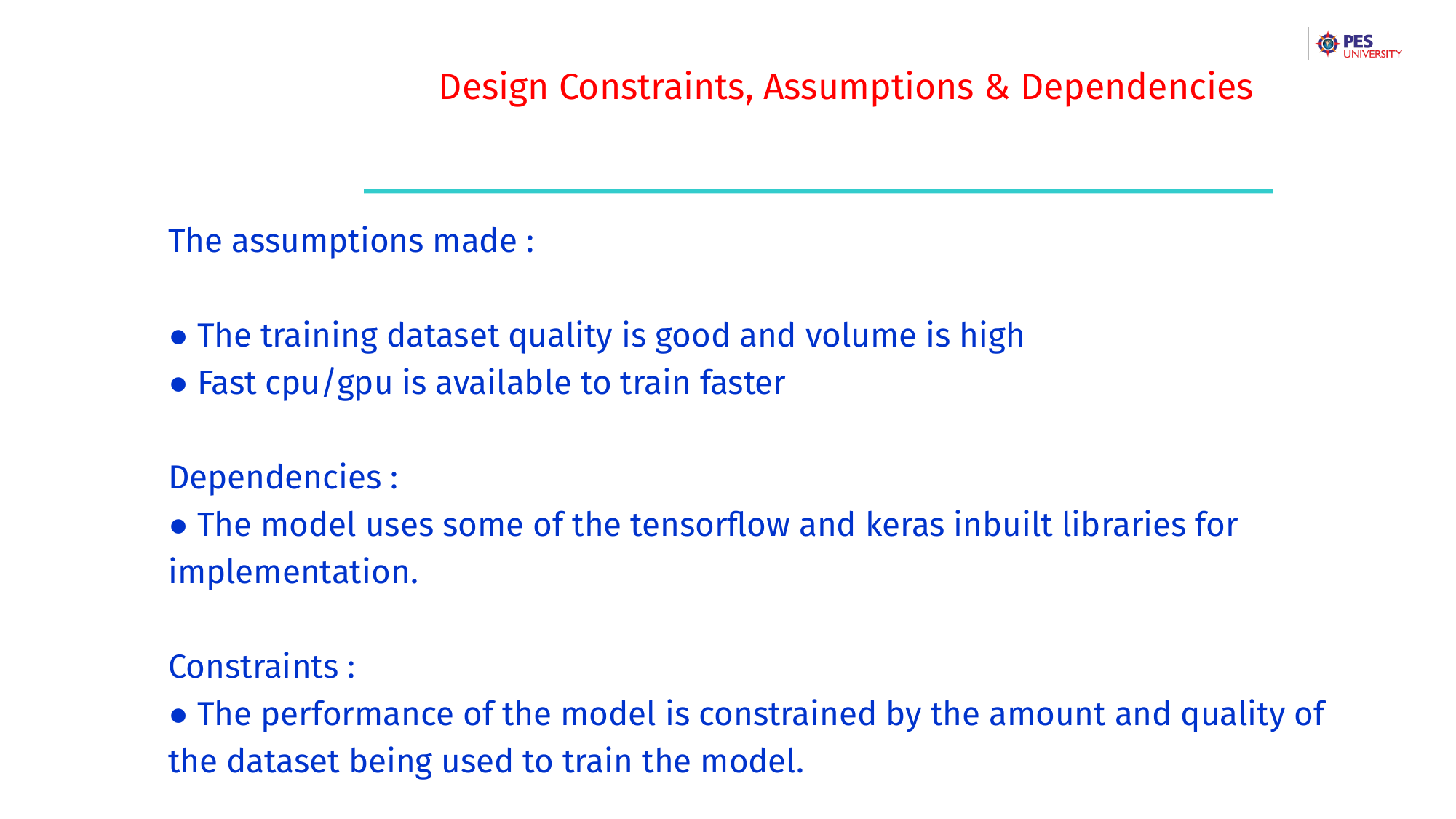

Design Constraints, Assumptions & Dependencies

The assumptions made :

● The training dataset quality is good and volume is high
● Fast cpu/gpu is available to train faster

Dependencies :
● The model uses some of the tensorflow and keras inbuilt libraries for
implementation.

Constraints :
● The performance of the model is constrained by the amount and quality of
the dataset being used to train the model.